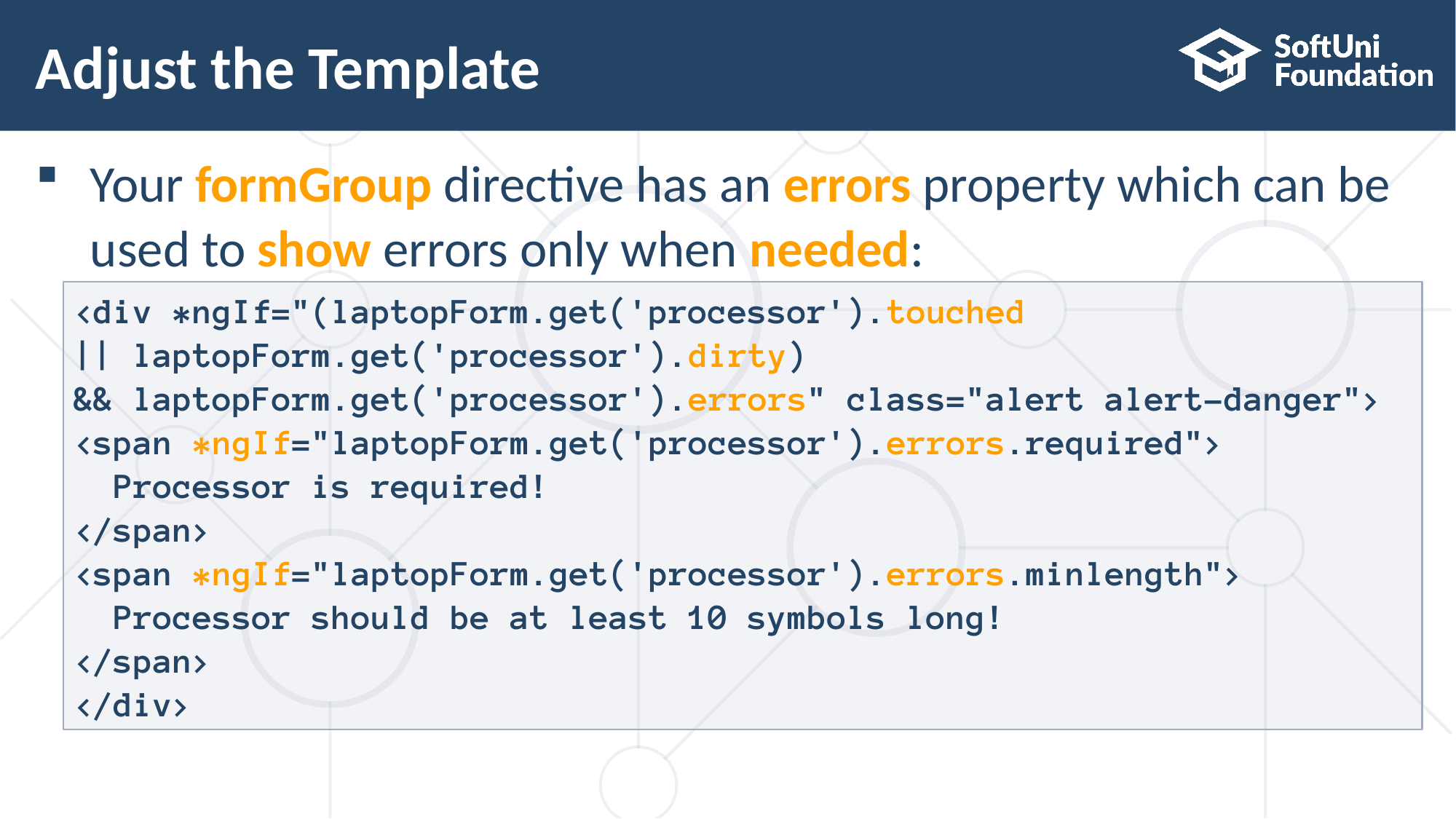

# Adjust the Template
Your formGroup directive has an errors property which can be used to show errors only when needed:
<div *ngIf="(laptopForm.get('processor').touched
|| laptopForm.get('processor').dirty)
&& laptopForm.get('processor').errors" class="alert alert-danger">
<span *ngIf="laptopForm.get('processor').errors.required">
  Processor is required!
</span>
<span *ngIf="laptopForm.get('processor').errors.minlength">
  Processor should be at least 10 symbols long!
</span>
</div>
49